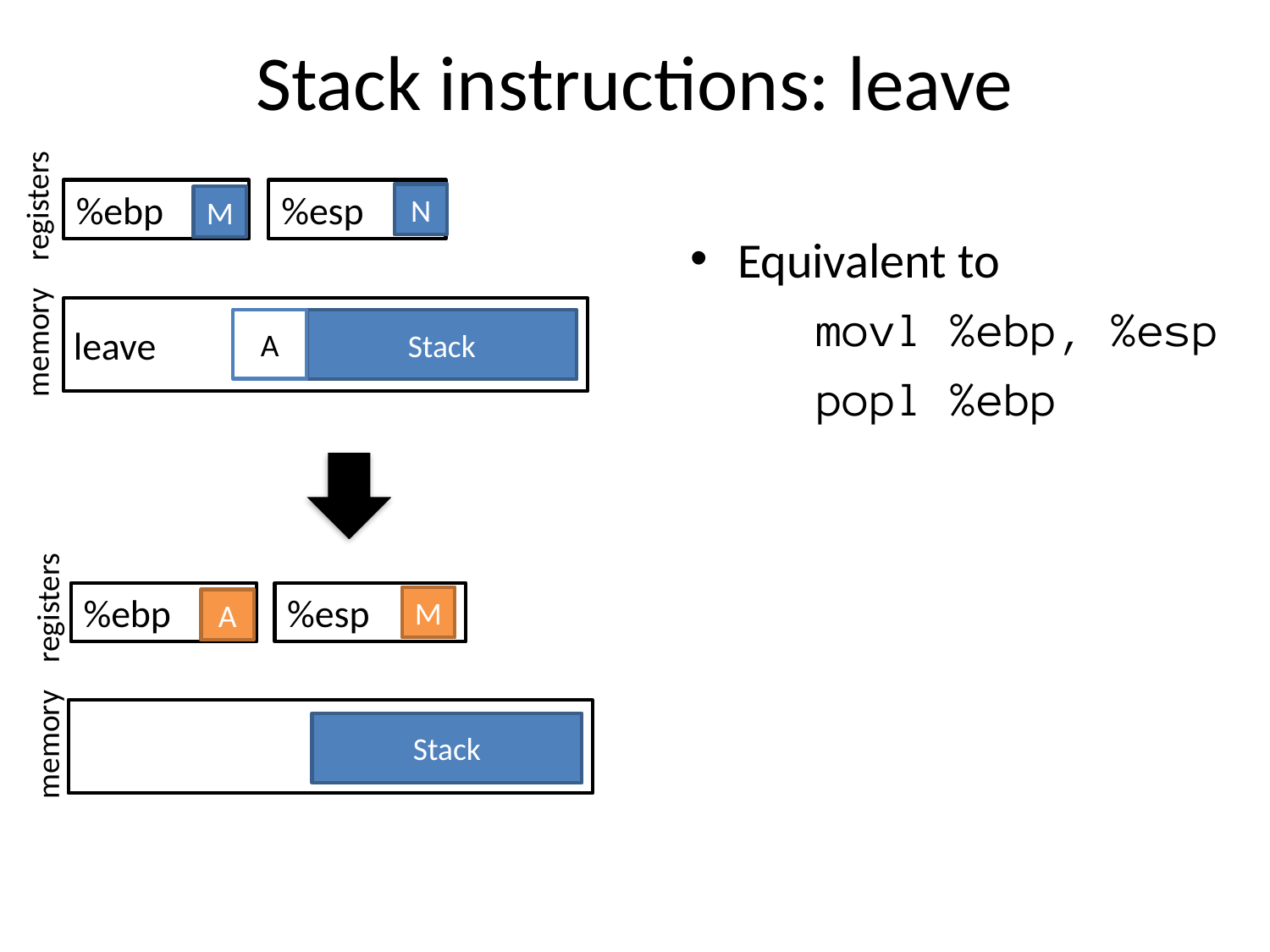

# Stack instructions: leave
%ebp
M
%esp
N
registers
Equivalent to
	movl %ebp, %esp
	popl %ebp

A
Stack
leave
memory

registers
%ebp
A
%esp
M

Stack
memory